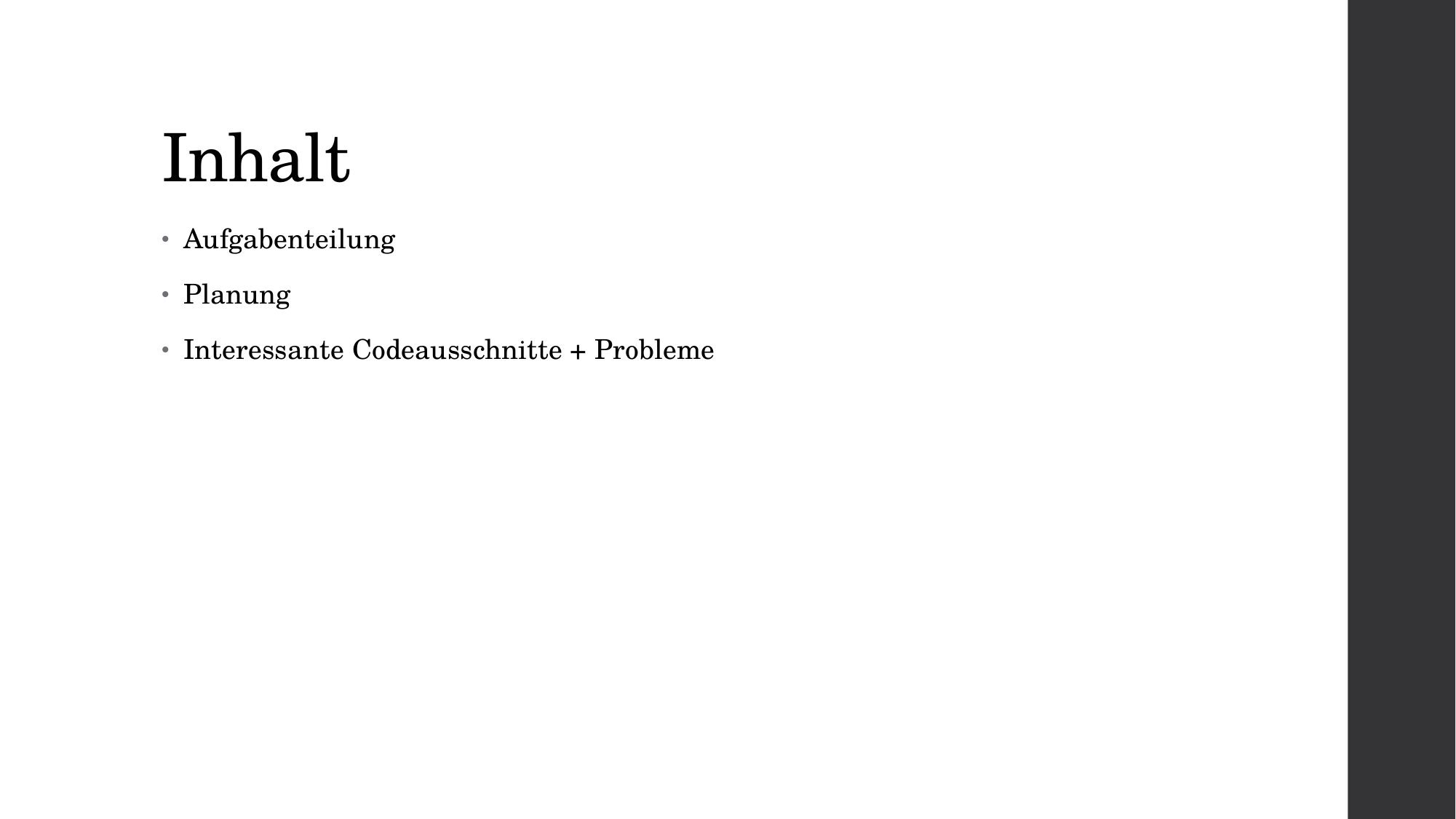

# Inhalt
Aufgabenteilung
Planung
Interessante Codeausschnitte + Probleme